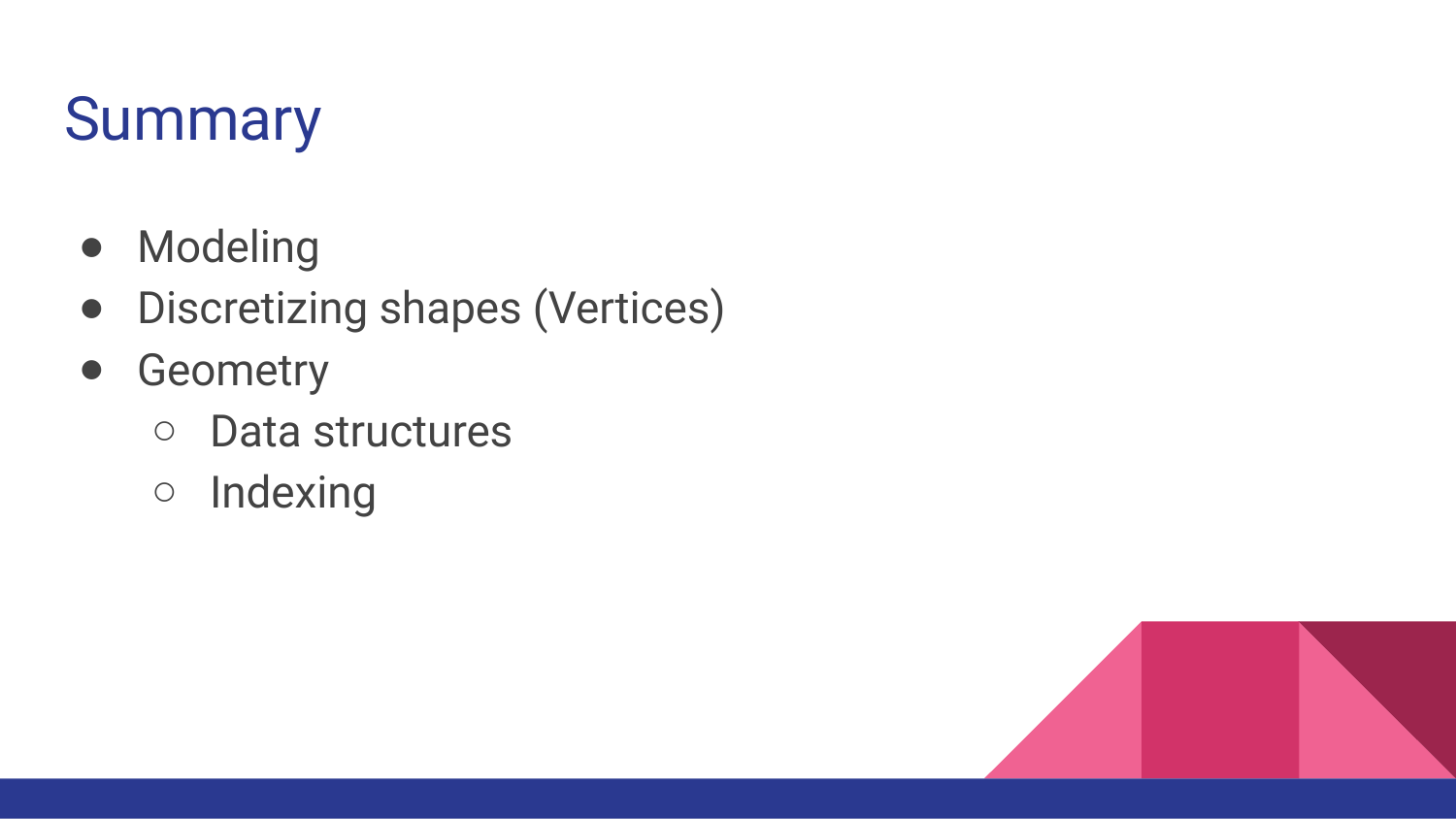

# Summary
Modeling
Discretizing shapes (Vertices)
Geometry
Data structures
Indexing